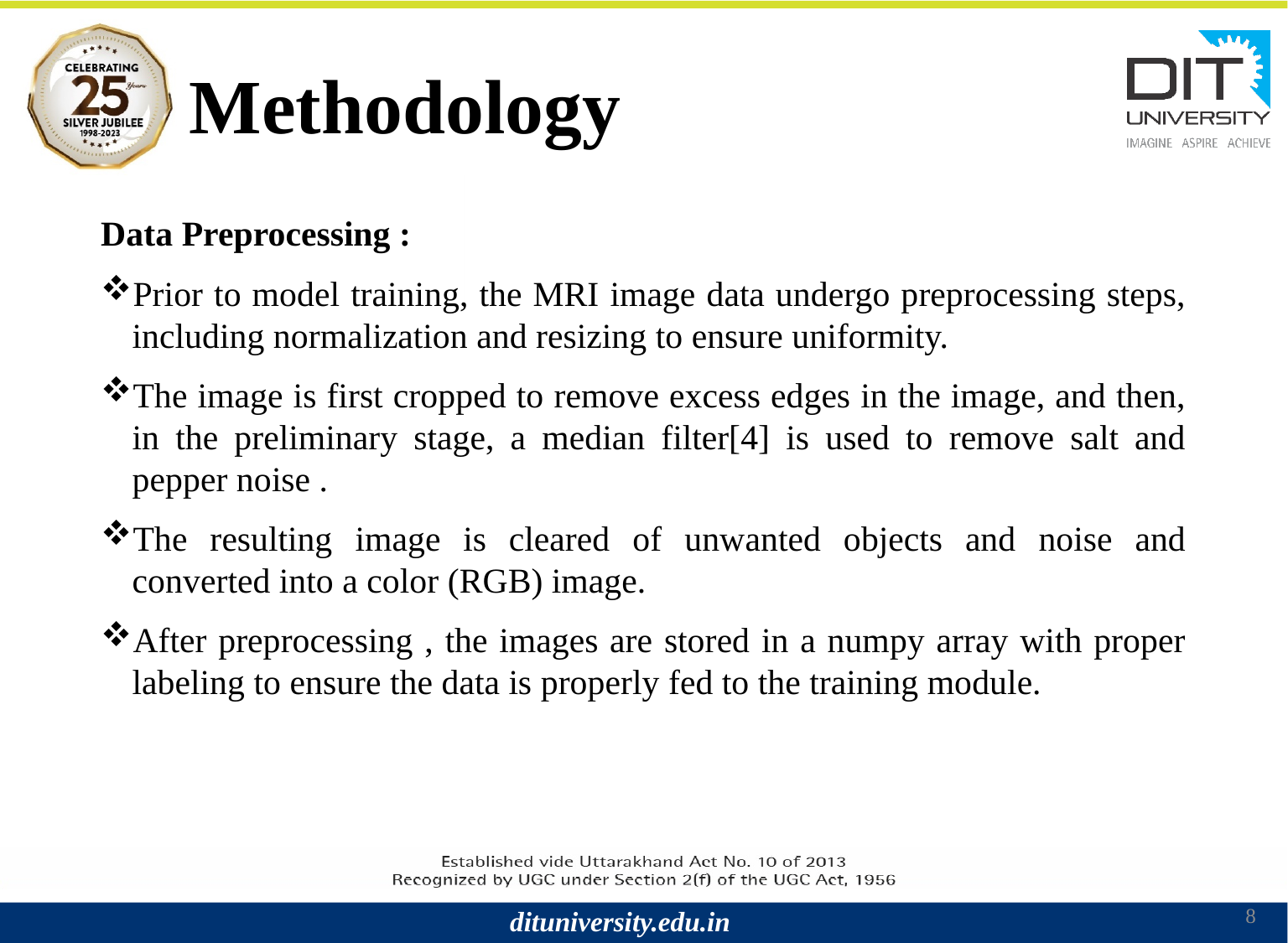

# Methodology
Data Preprocessing :
Prior to model training, the MRI image data undergo preprocessing steps, including normalization and resizing to ensure uniformity.
The image is first cropped to remove excess edges in the image, and then, in the preliminary stage, a median filter[4] is used to remove salt and pepper noise .
The resulting image is cleared of unwanted objects and noise and converted into a color (RGB) image.
After preprocessing , the images are stored in a numpy array with proper labeling to ensure the data is properly fed to the training module.
8